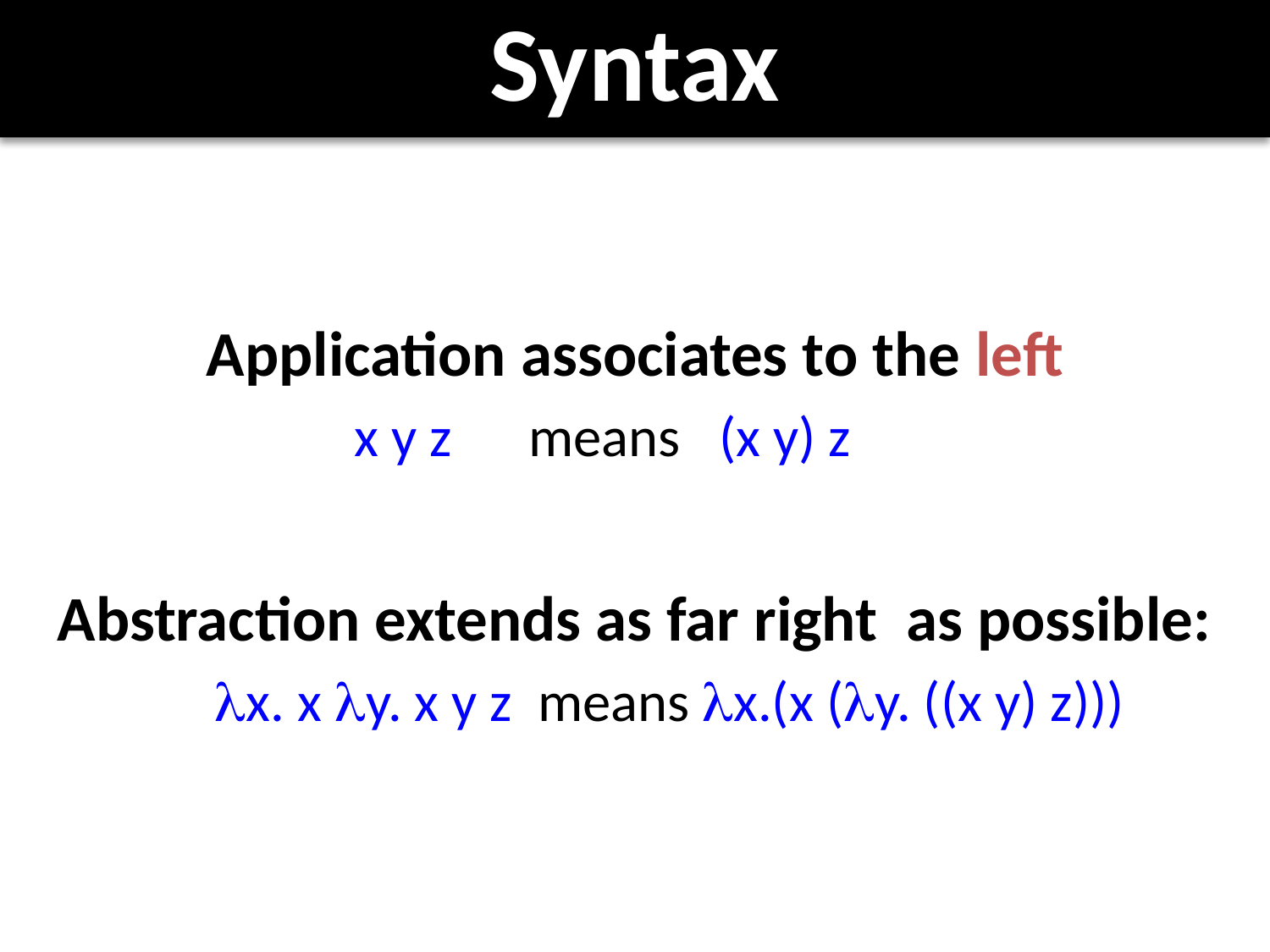

# Syntax
Application associates to the left
       x y z      means   (x y) z
Abstraction extends as far right  as possible:
      λx. x λy. x y z  means λx.(x (λy. ((x y) z)))